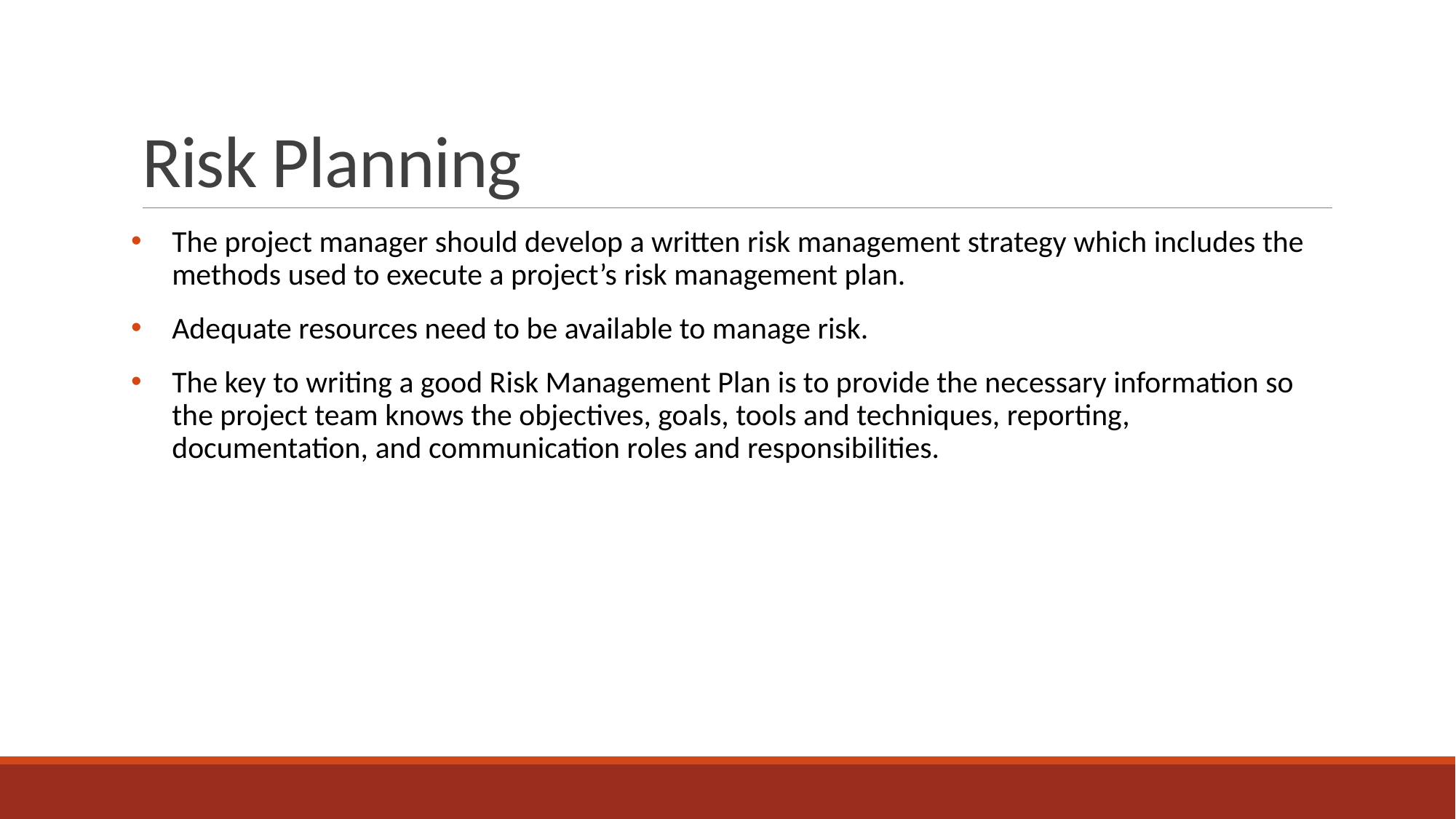

# Risk Planning
The project manager should develop a written risk management strategy which includes the methods used to execute a project’s risk management plan.
Adequate resources need to be available to manage risk.
The key to writing a good Risk Management Plan is to provide the necessary information so the project team knows the objectives, goals, tools and techniques, reporting, documentation, and communication roles and responsibilities.